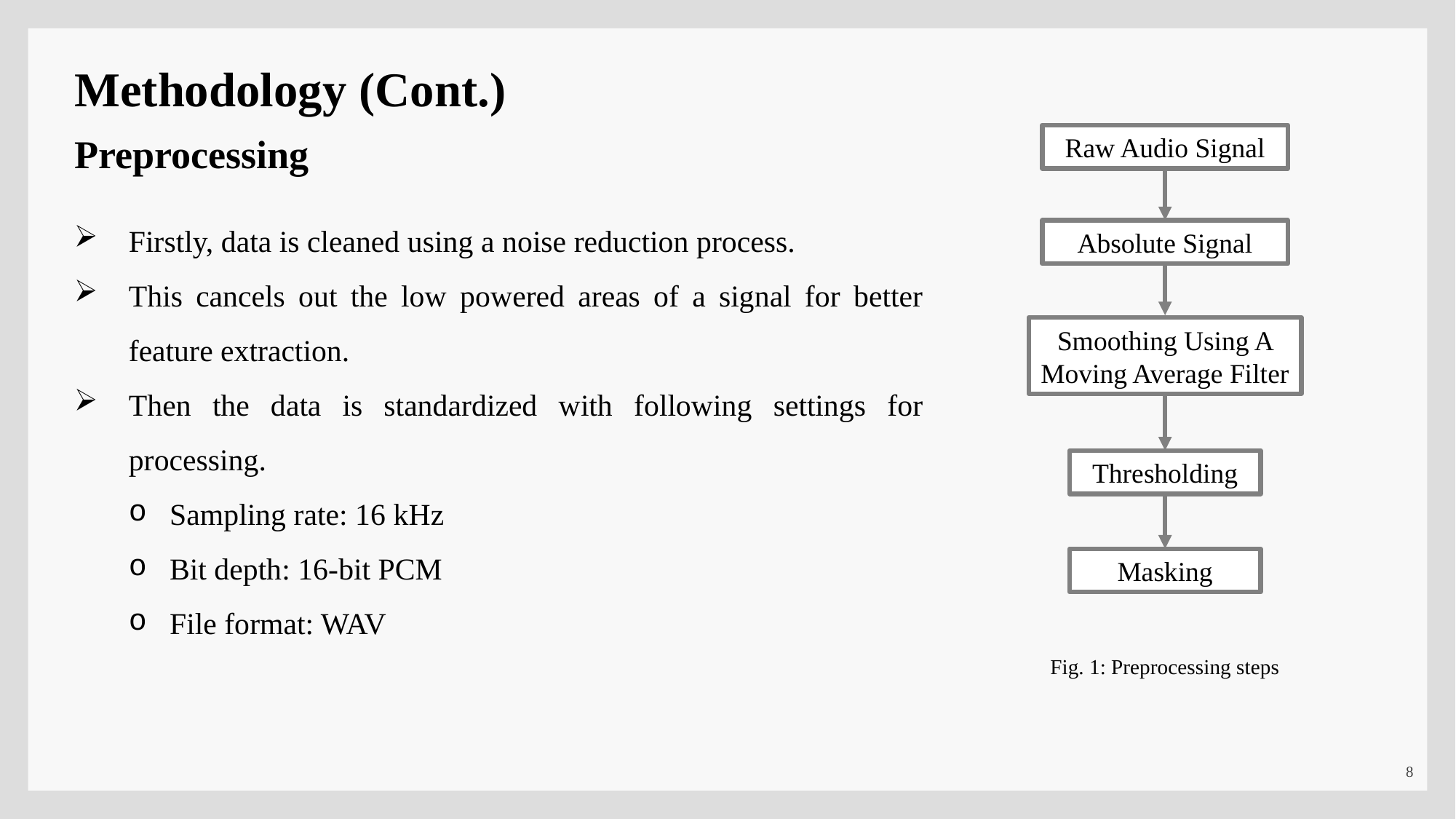

Methodology (Cont.)
Preprocessing
Raw Audio Signal
Firstly, data is cleaned using a noise reduction process.
This cancels out the low powered areas of a signal for better feature extraction.
Then the data is standardized with following settings for processing.
Sampling rate: 16 kHz
Bit depth: 16-bit PCM
File format: WAV
Absolute Signal
Smoothing Using A Moving Average Filter
Thresholding
Masking
Fig. 1: Preprocessing steps
8